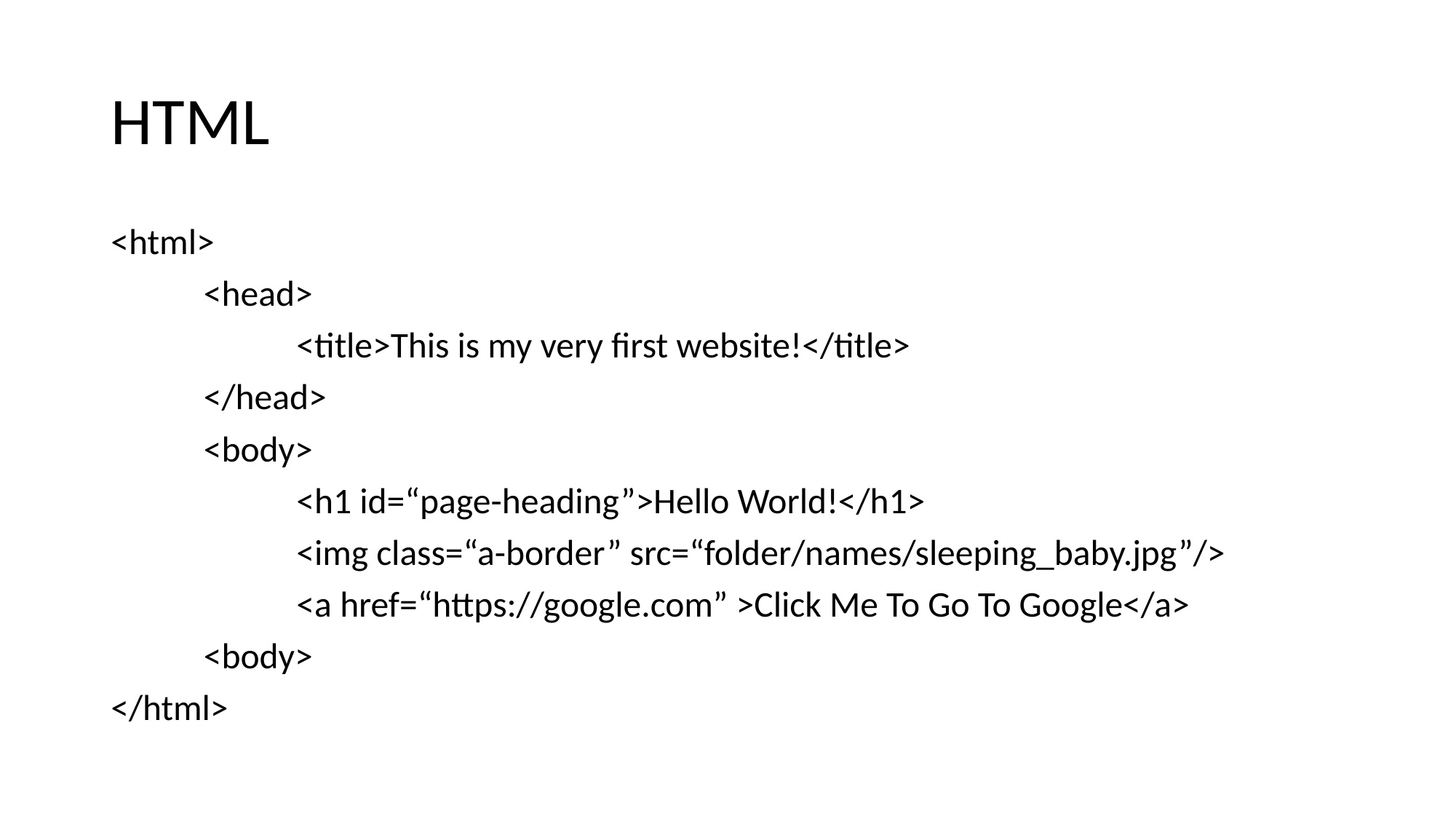

# HTML
<html>
	<head>
		<title>This is my very first website!</title>
	</head>
	<body>
		<h1 id=“page-heading”>Hello World!</h1>
		<img class=“a-border” src=“folder/names/sleeping_baby.jpg”/>
		<a href=“https://google.com” >Click Me To Go To Google</a>
	<body>
</html>